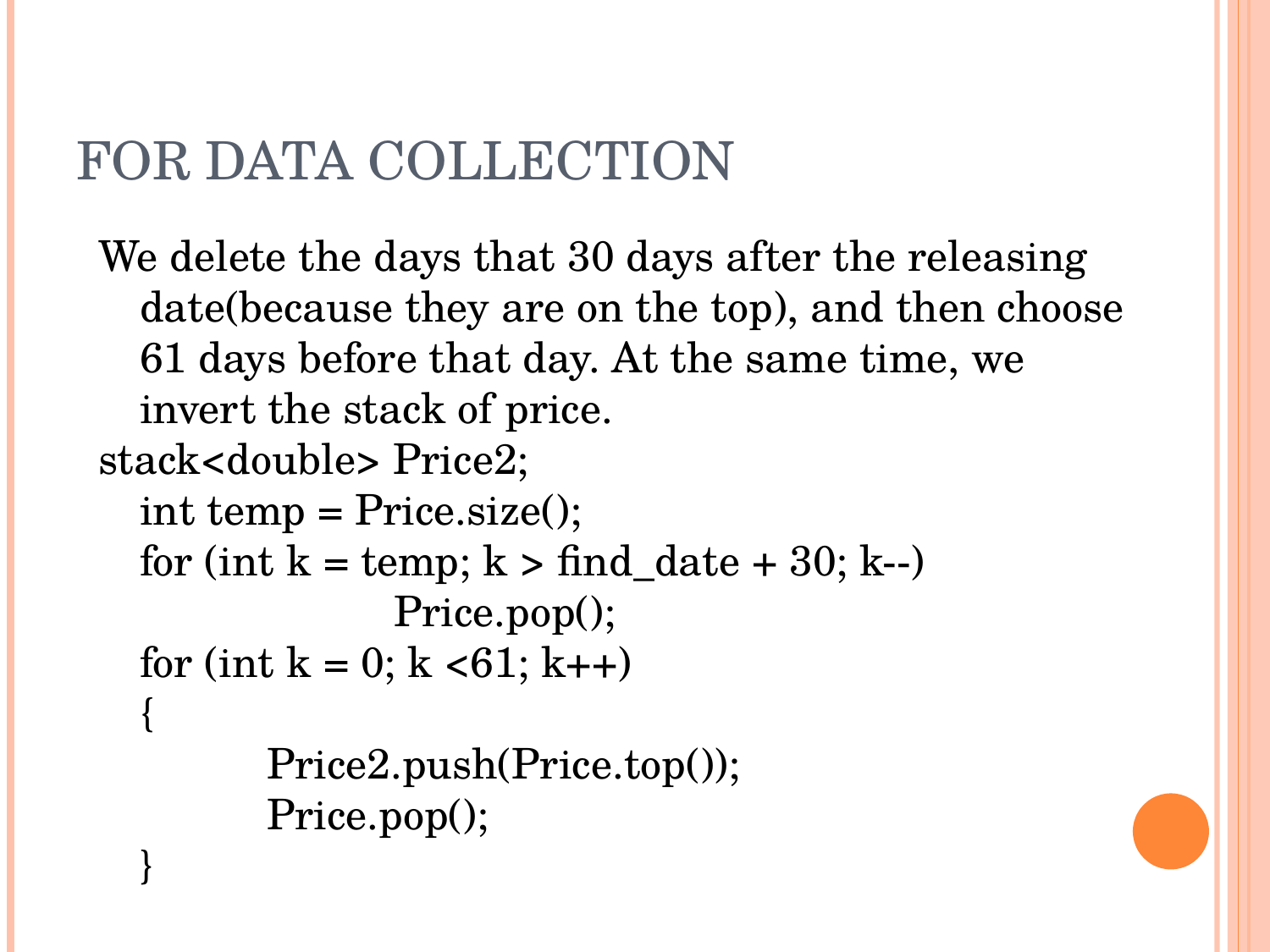

# For Data collection
We delete the days that 30 days after the releasing date(because they are on the top), and then choose 61 days before that day. At the same time, we invert the stack of price.
stack<double> Price2;
	int temp = Price.size();
	for (int k = temp; k > find_date + 30; k--)
			Price.pop();
	for (int k = 0; k <61; k++)
	{
		Price2.push(Price.top());
		Price.pop();
	}